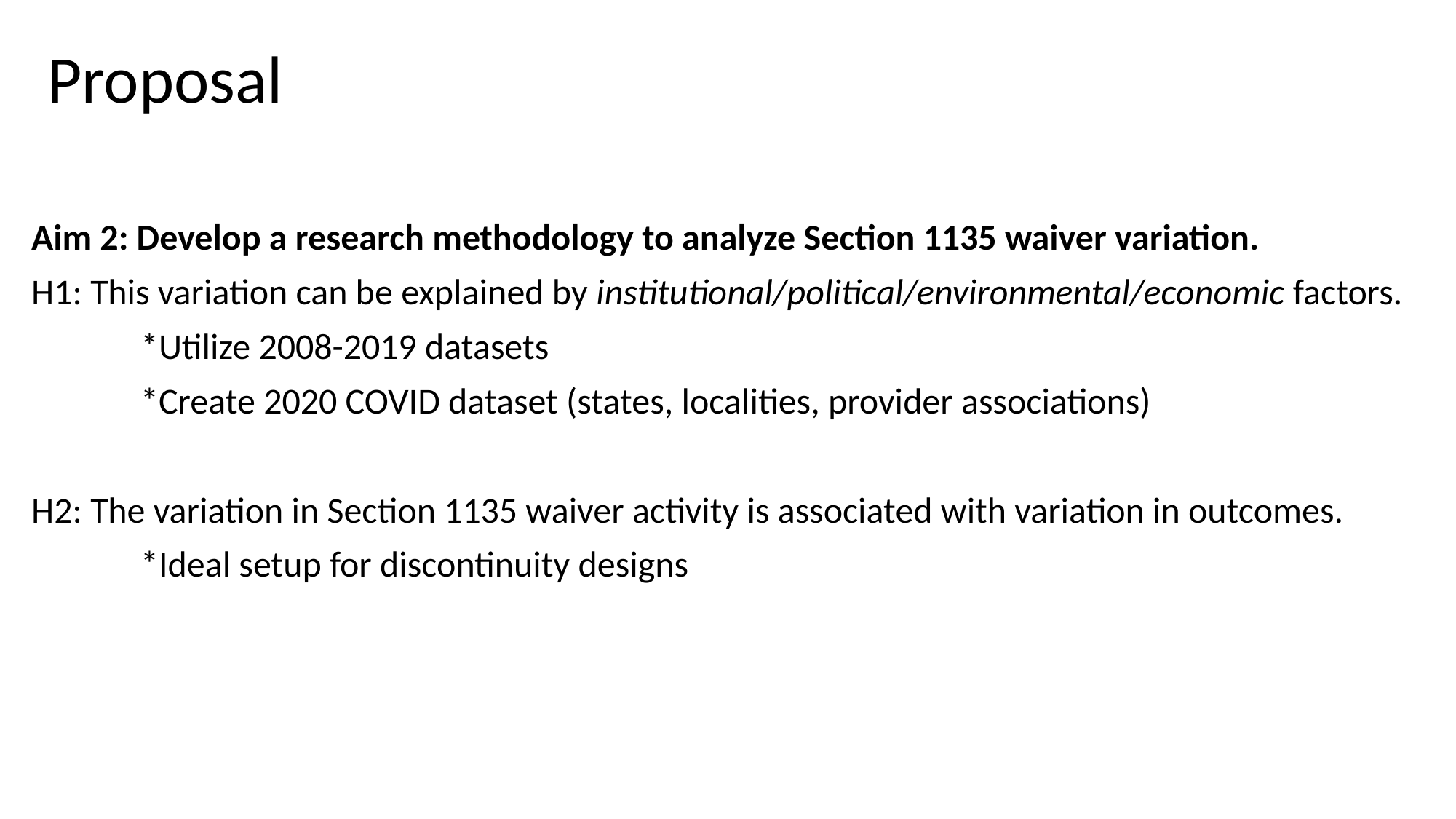

# Proposal

Aim 2: Develop a research methodology to analyze Section 1135 waiver variation.
H1: This variation can be explained by institutional/political/environmental/economic factors.
	*Utilize 2008-2019 datasets
	*Create 2020 COVID dataset (states, localities, provider associations)

H2: The variation in Section 1135 waiver activity is associated with variation in outcomes.
	*Ideal setup for discontinuity designs